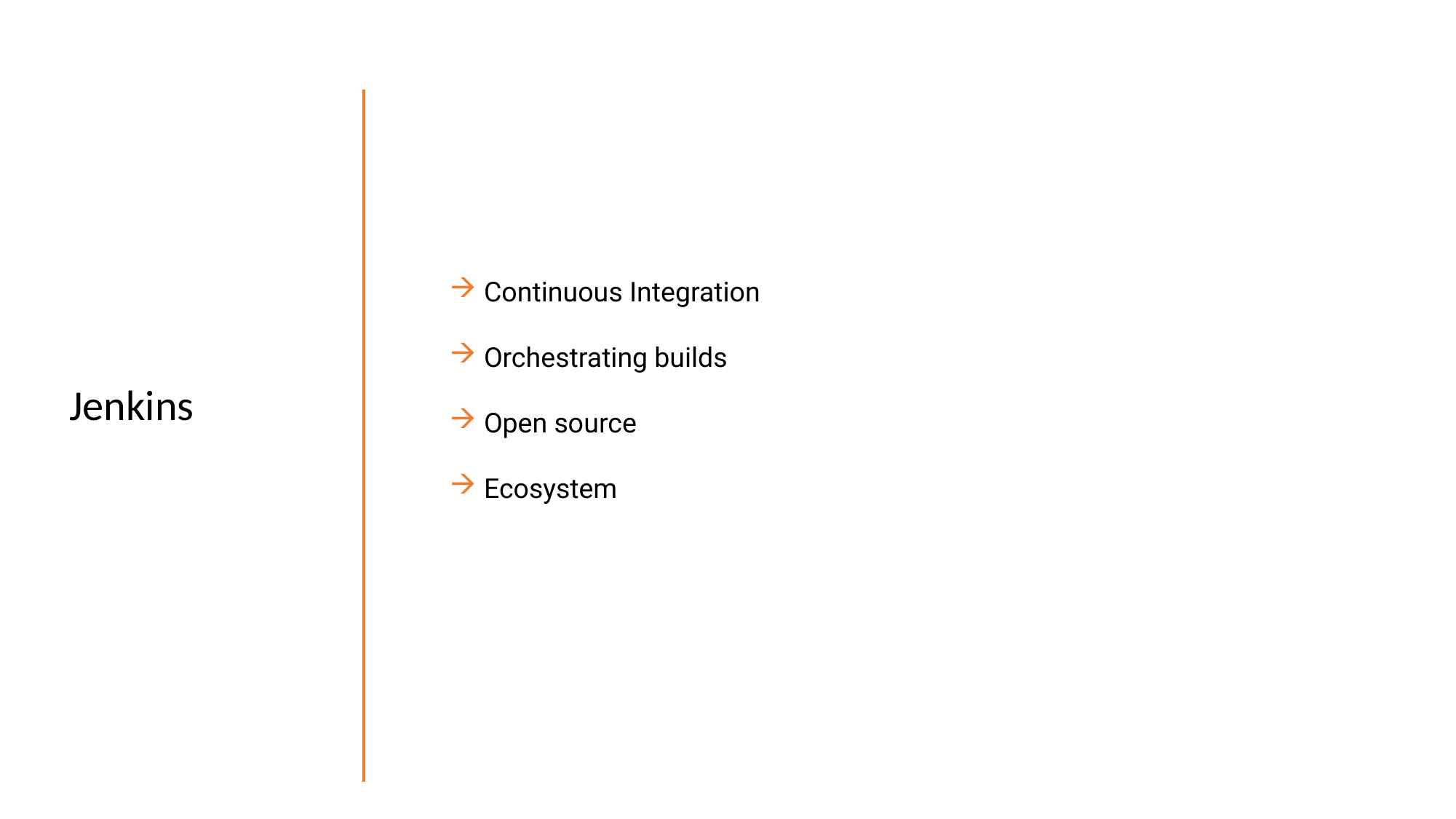

Continuous Integration
Orchestrating builds
Open source
Ecosystem
Jenkins